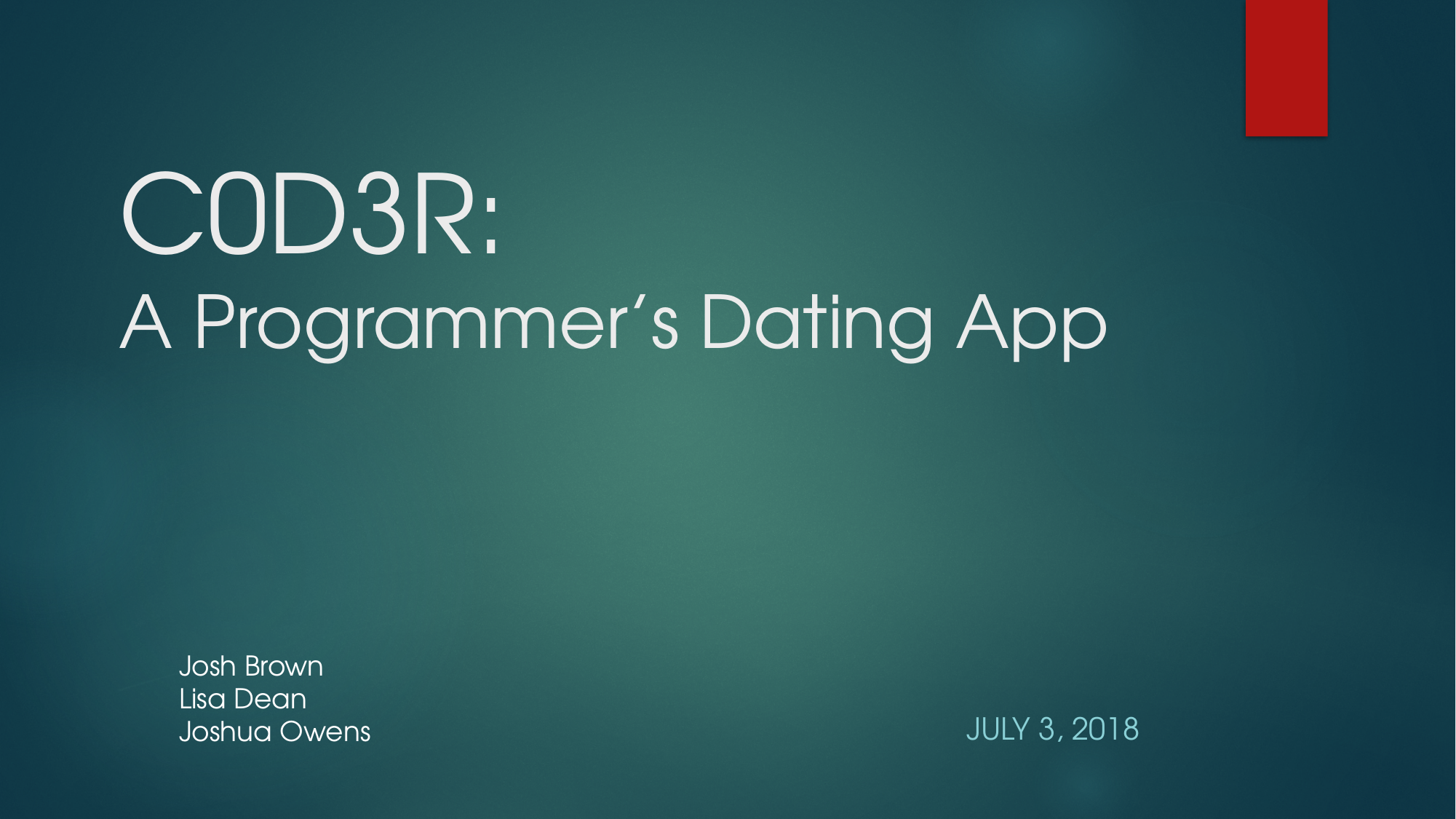

# C0D3R: A Programmer’s Dating App
Josh Brown
Lisa Dean
Joshua Owens
July 3, 2018